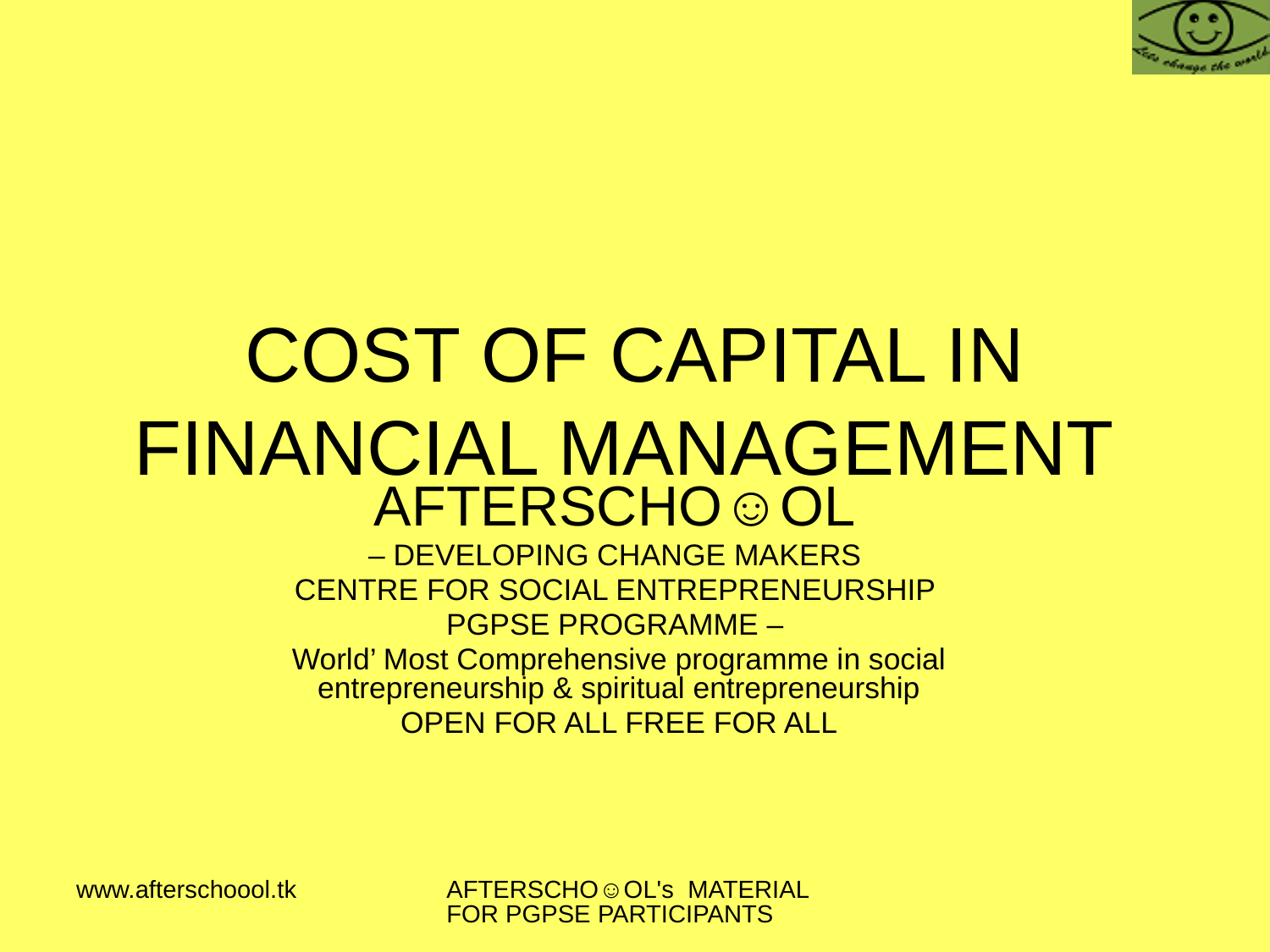

# COST OF CAPITAL IN FINANCIAL MANAGEMENT
AFTERSCHO☺OL
– DEVELOPING CHANGE MAKERS
CENTRE FOR SOCIAL ENTREPRENEURSHIP
PGPSE PROGRAMME –
World’ Most Comprehensive programme in social entrepreneurship & spiritual entrepreneurship
OPEN FOR ALL FREE FOR ALL

www.afterschoool.tk
AFTERSCHO☺OL's  MATERIAL FOR PGPSE PARTICIPANTS